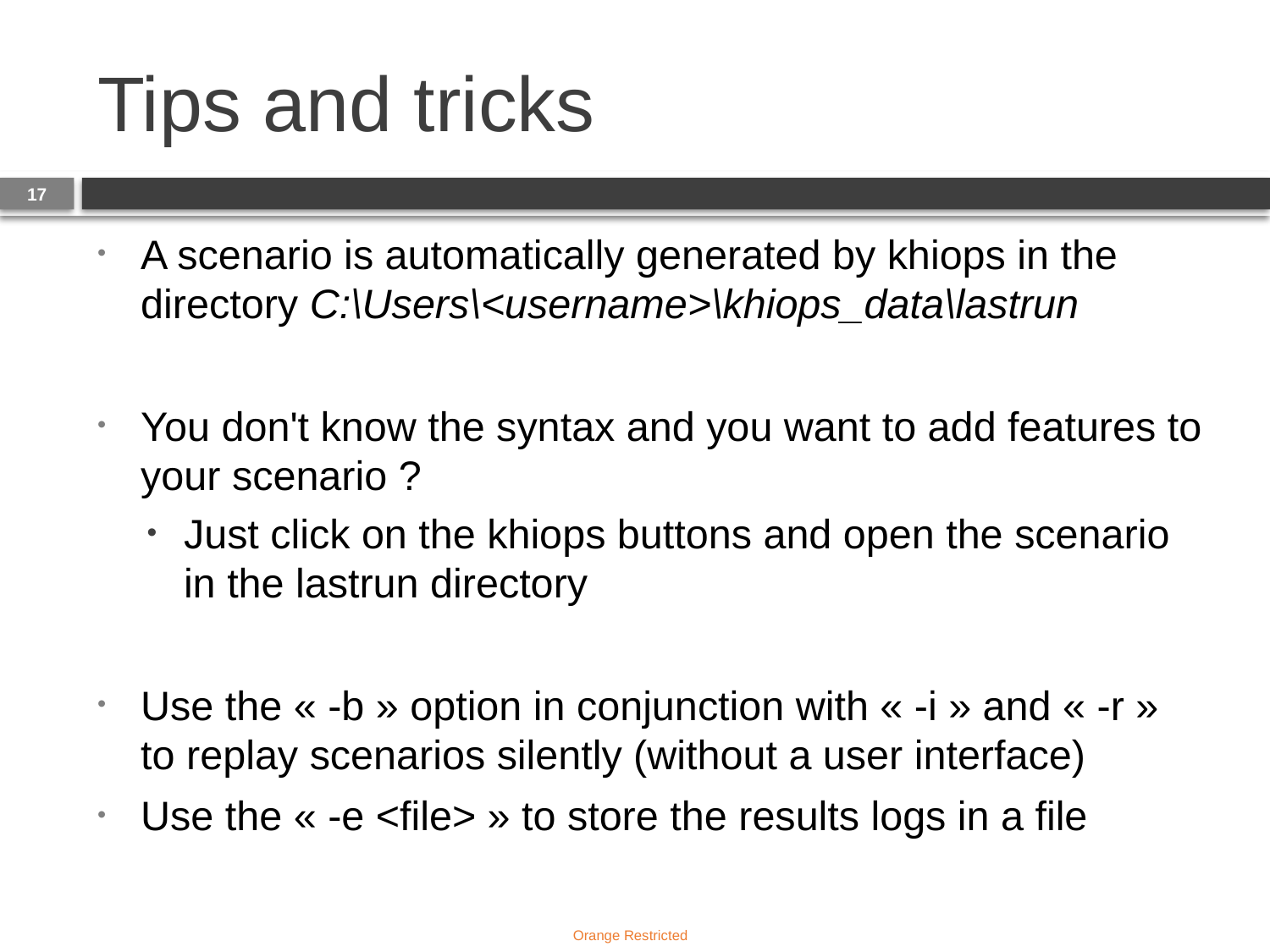

# Tips and tricks
17
A scenario is automatically generated by khiops in the directory C:\Users\<username>\khiops_data\lastrun

You don't know the syntax and you want to add features to your scenario ?
Just click on the khiops buttons and open the scenario in the lastrun directory

Use the « -b » option in conjunction with « -i » and « -r » to replay scenarios silently (without a user interface)
Use the « -e <file> » to store the results logs in a file